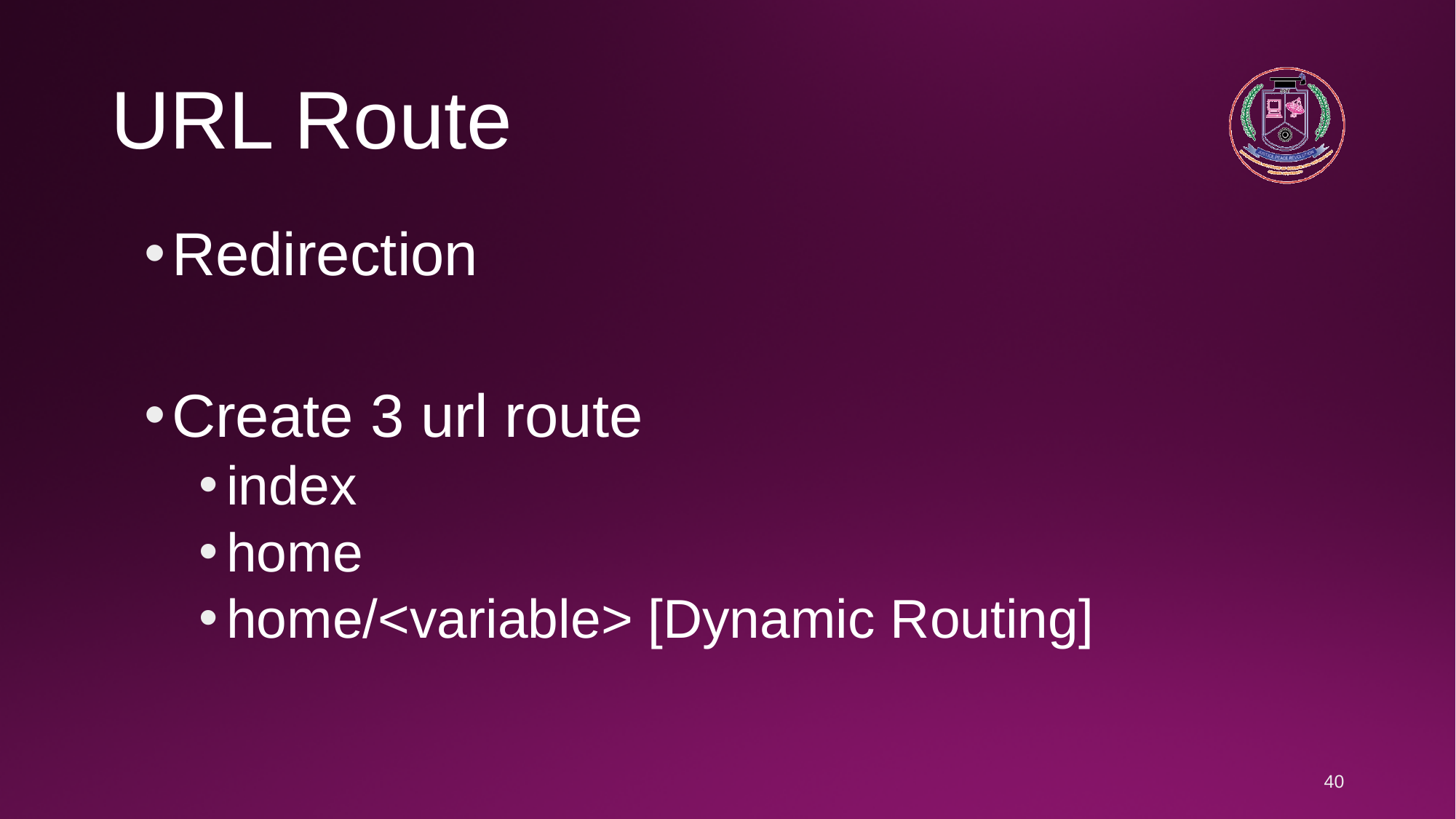

# URL Route
Redirection

Create 3 url route
index
home
home/<variable> [Dynamic Routing]

40